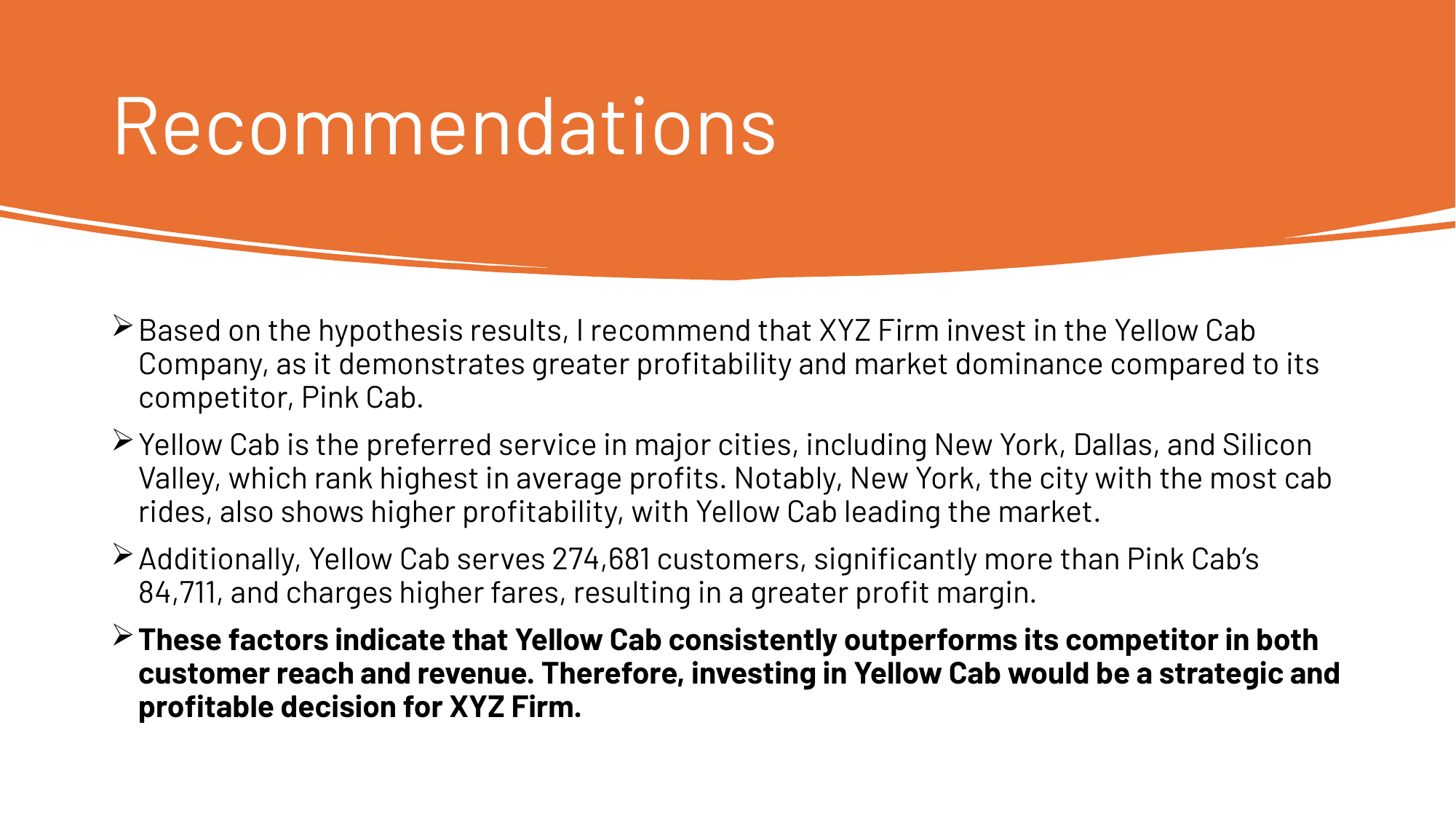

# Recommendations
Based on the hypothesis results, I recommend that XYZ Firm invest in the Yellow Cab Company, as it demonstrates greater profitability and market dominance compared to its competitor, Pink Cab.
Yellow Cab is the preferred service in major cities, including New York, Dallas, and Silicon Valley, which rank highest in average profits. Notably, New York, the city with the most cab rides, also shows higher profitability, with Yellow Cab leading the market.
Additionally, Yellow Cab serves 274,681 customers, significantly more than Pink Cab’s 84,711, and charges higher fares, resulting in a greater profit margin.
These factors indicate that Yellow Cab consistently outperforms its competitor in both customer reach and revenue. Therefore, investing in Yellow Cab would be a strategic and profitable decision for XYZ Firm.